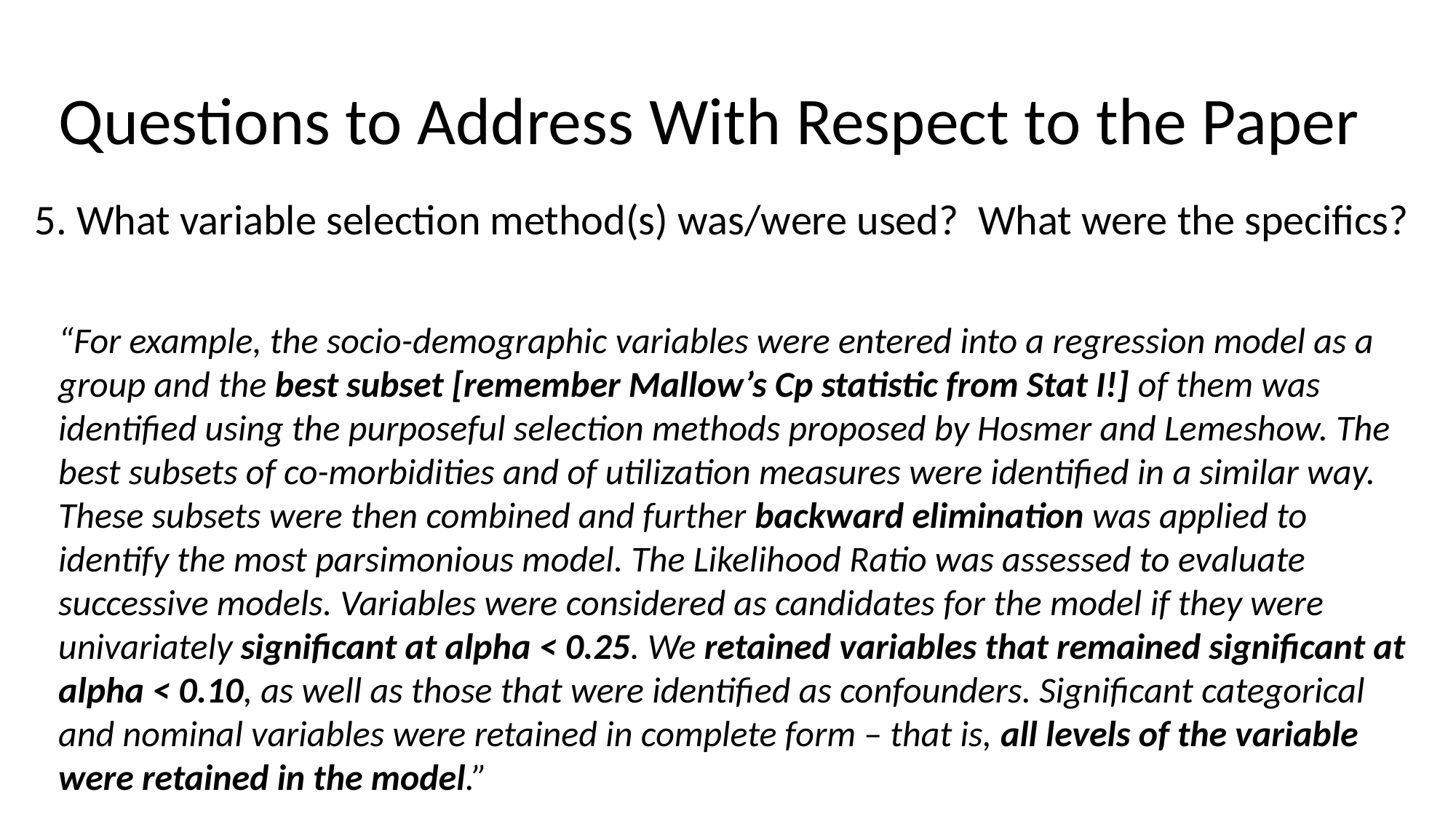

# Questions to Address With Respect to the Paper
5. What variable selection method(s) was/were used?  What were the specifics?

“For example, the socio-demographic variables were entered into a regression model as a group and the best subset [remember Mallow’s Cp statistic from Stat I!] of them was identified using the purposeful selection methods proposed by Hosmer and Lemeshow. The best subsets of co-morbidities and of utilization measures were identified in a similar way. These subsets were then combined and further backward elimination was applied to identify the most parsimonious model. The Likelihood Ratio was assessed to evaluate successive models. Variables were considered as candidates for the model if they were univariately significant at alpha < 0.25. We retained variables that remained significant at alpha < 0.10, as well as those that were identified as confounders. Significant categorical and nominal variables were retained in complete form – that is, all levels of the variable were retained in the model.”